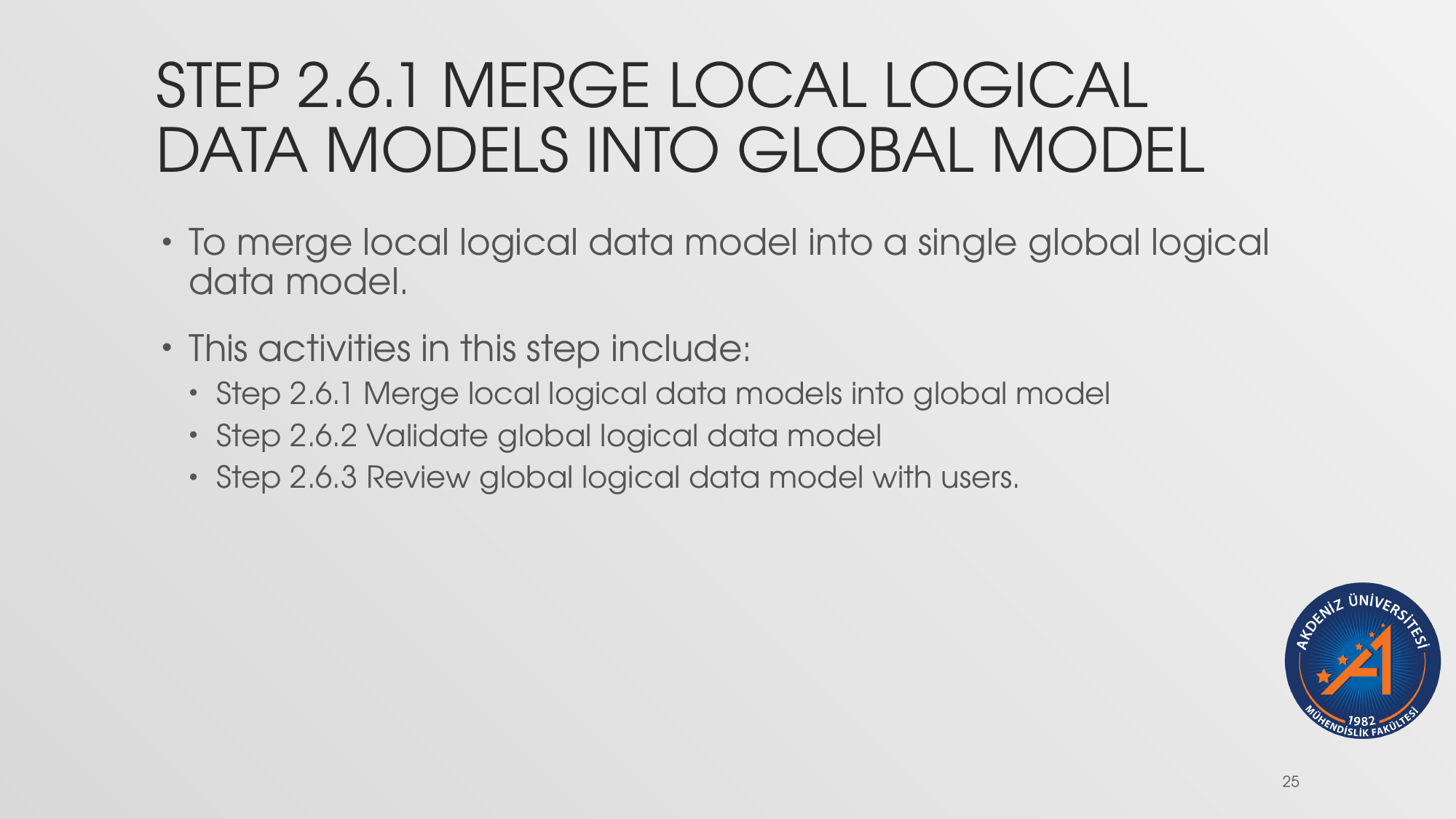

# Step 2.6.1 Merge local logical data models into global model
To merge local logical data model into a single global logical data model.
This activities in this step include:
Step 2.6.1 Merge local logical data models into global model
Step 2.6.2 Validate global logical data model
Step 2.6.3 Review global logical data model with users.

25